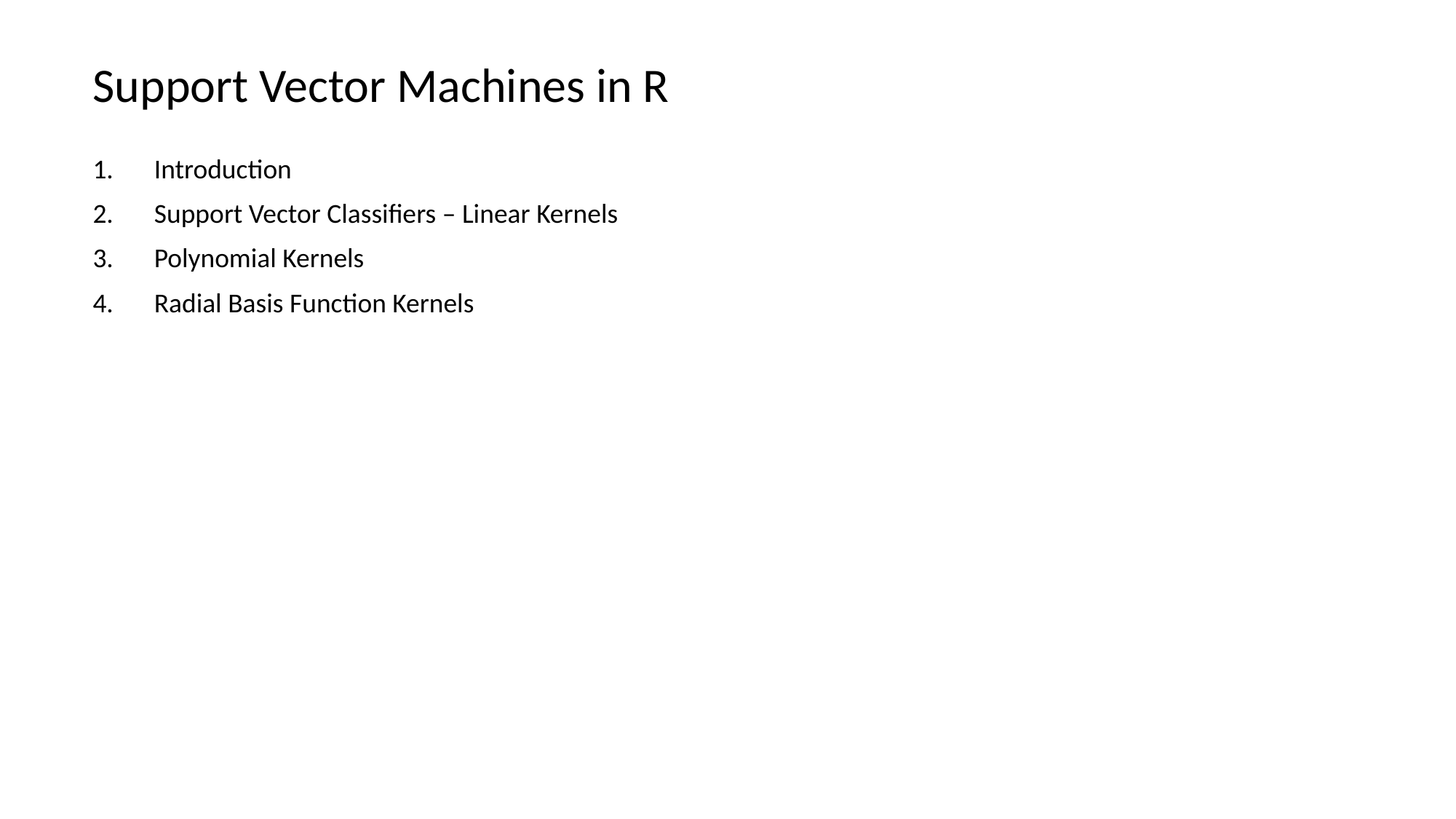

# Support Vector Machines in R
Introduction
Support Vector Classifiers – Linear Kernels
Polynomial Kernels
Radial Basis Function Kernels